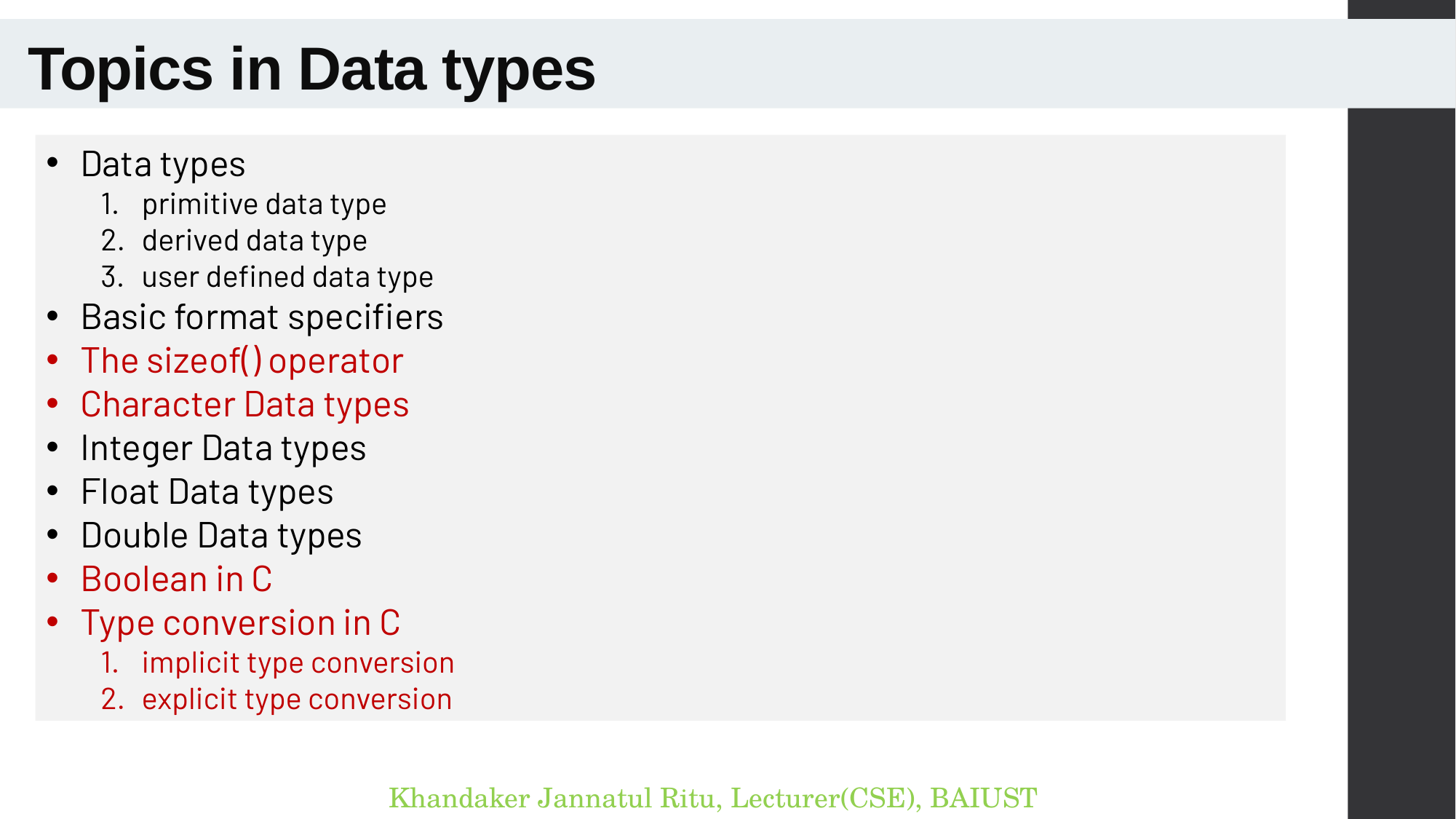

# Topics in Data types
Data types
primitive data type
derived data type
user defined data type
Basic format specifiers
The sizeof() operator
Character Data types
Integer Data types
Float Data types
Double Data types
Boolean in C
Type conversion in C
implicit type conversion
explicit type conversion
Khandaker Jannatul Ritu, Lecturer(CSE), BAIUST